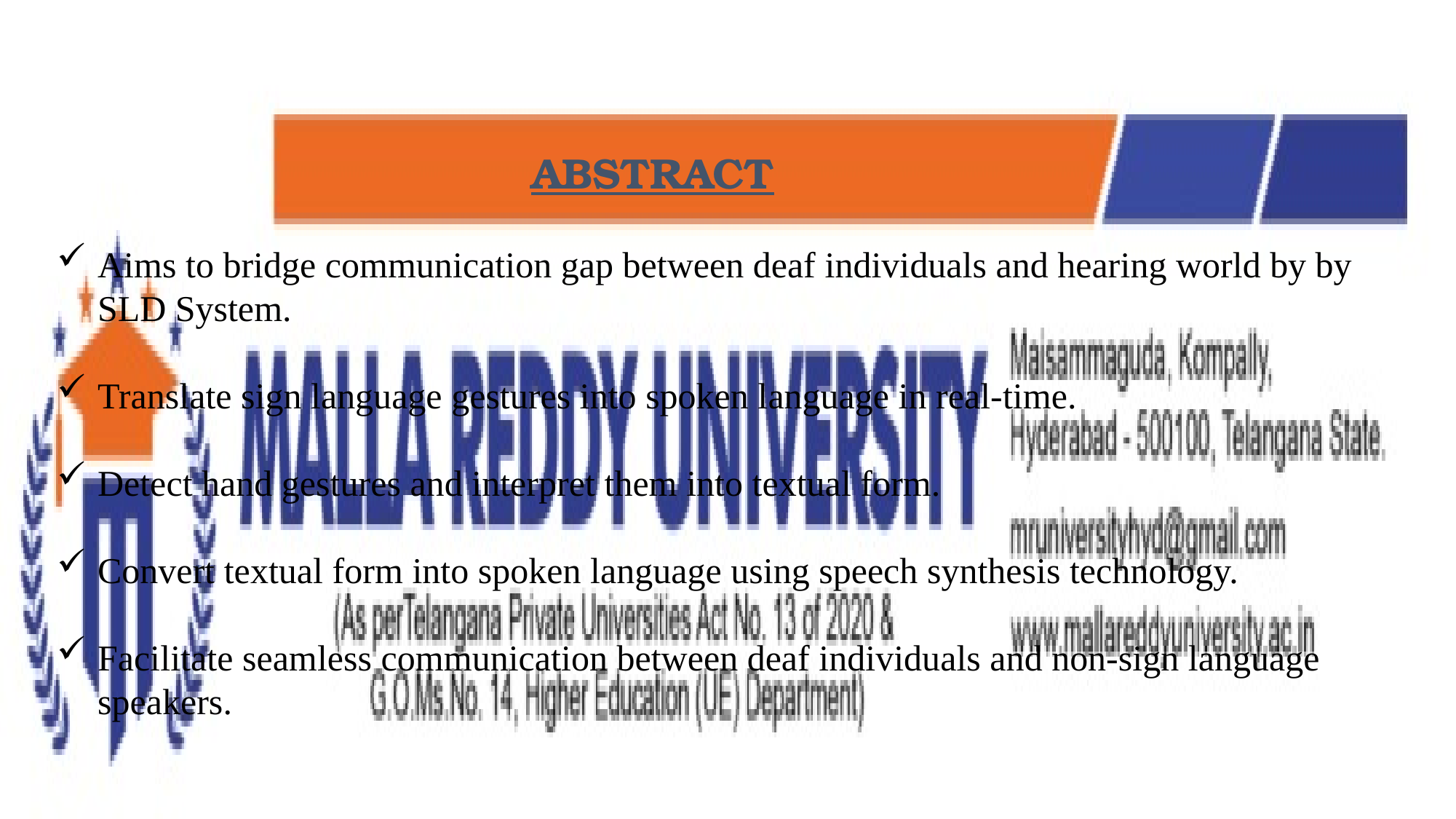

# ABSTRACT
Aims to bridge communication gap between deaf individuals and hearing world by by SLD System.

Translate sign language gestures into spoken language in real-time.

Detect hand gestures and interpret them into textual form.

Convert textual form into spoken language using speech synthesis technology.

Facilitate seamless communication between deaf individuals and non-sign language speakers.